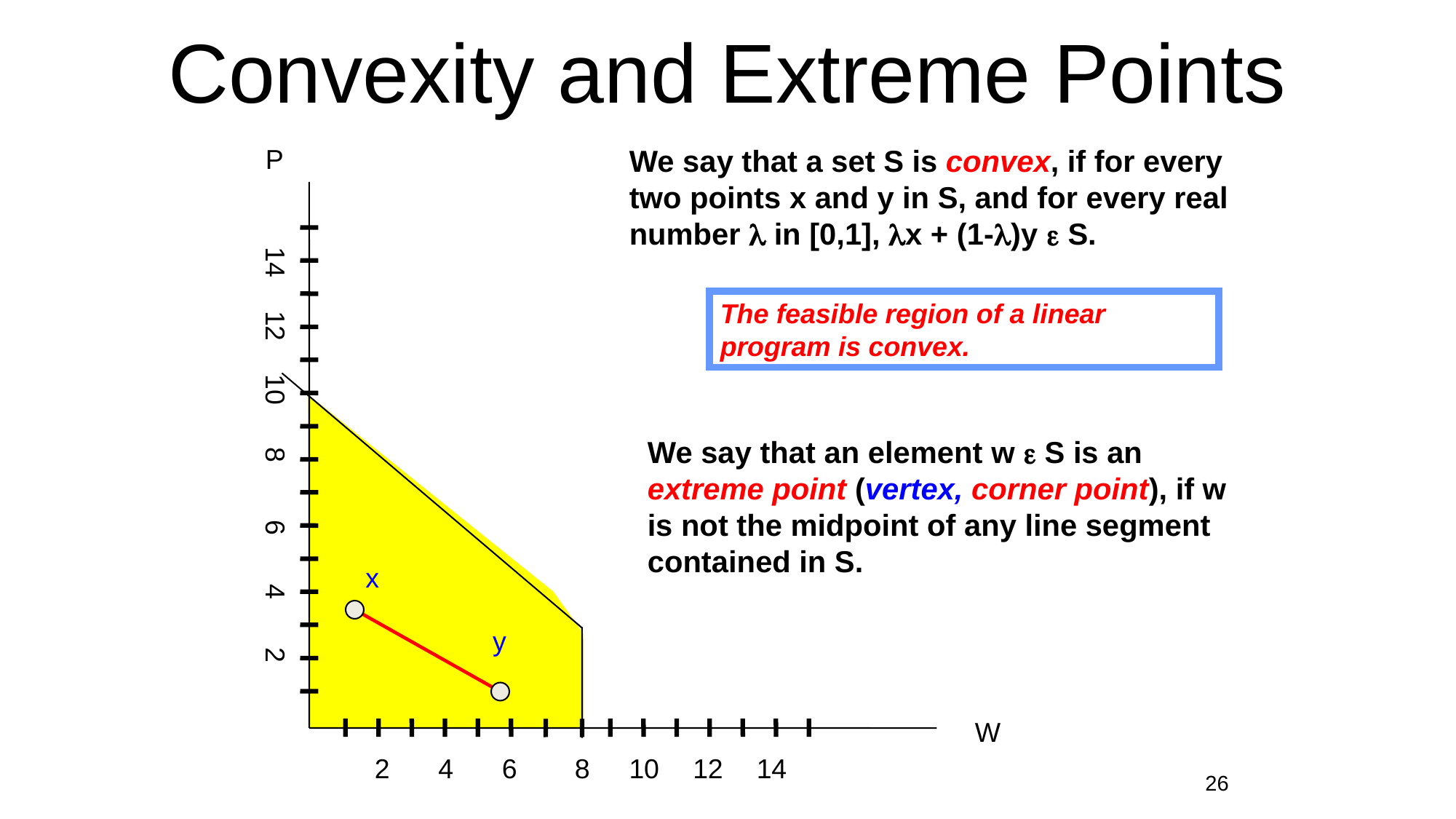

# Convexity and Extreme Points
P
We say that a set S is convex, if for every two points x and y in S, and for every real number λ in [0,1], λx + (1-λ)y ε S.

The feasible region of a linear program is convex.

We say that an element w ε S is an extreme point (vertex, corner point), if w is not the midpoint of any line segment contained in S.
2
4
6
8
10
12
14
x

y

W

2
4
6
8
10
12
14
26